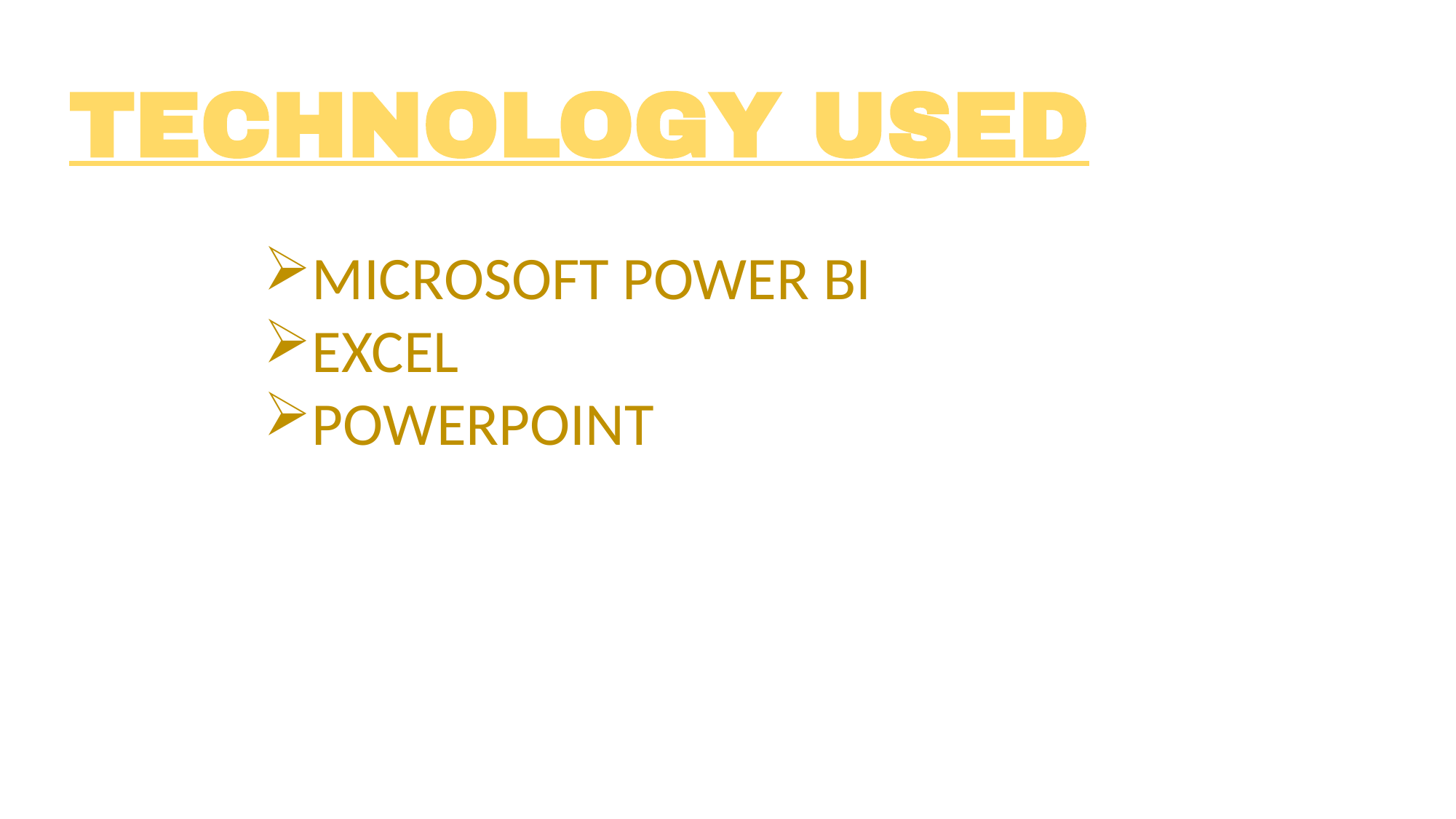

TECHNOLOGY USED
MICROSOFT POWER BI
EXCEL
POWERPOINT